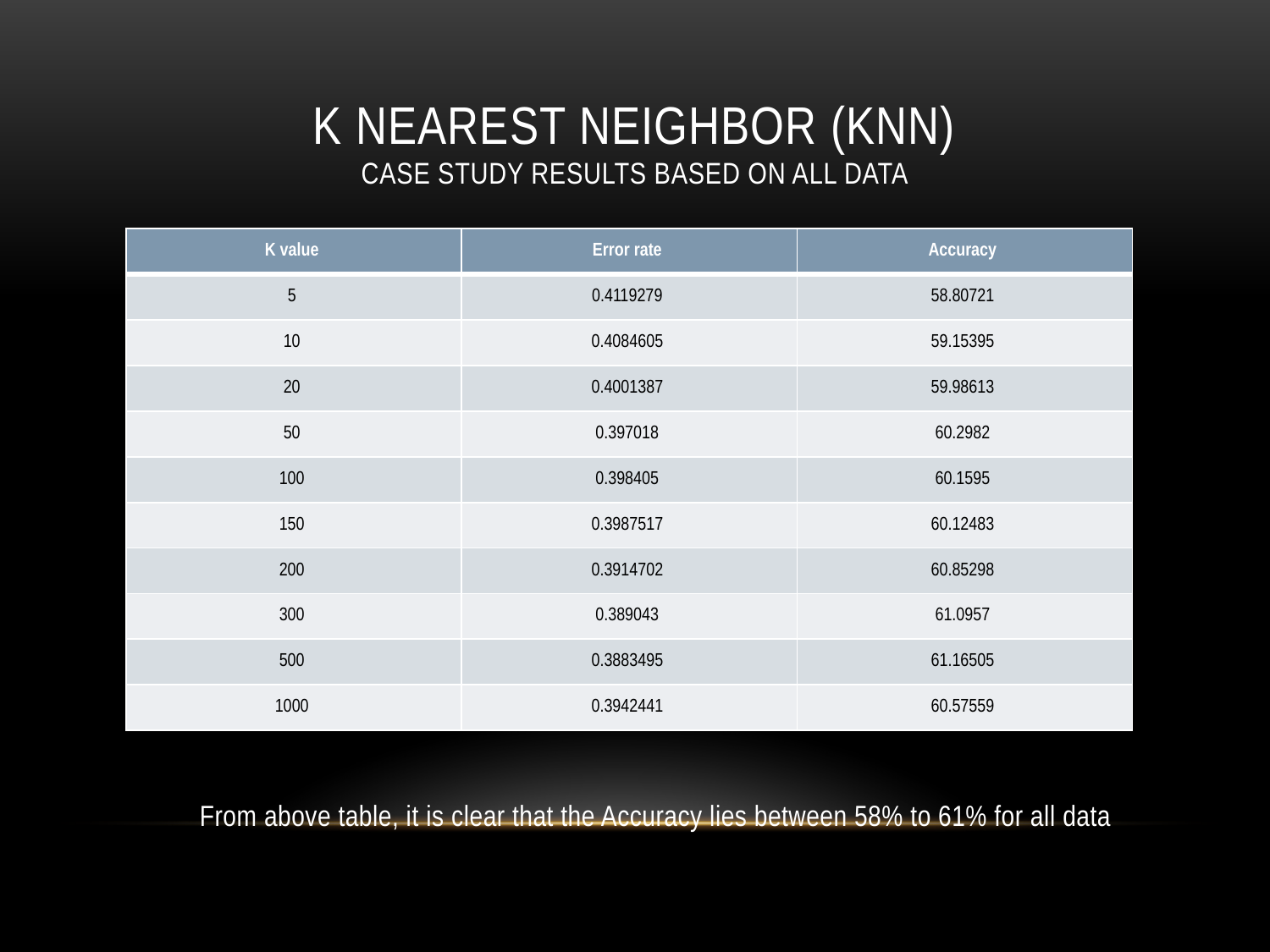

# K NEAREST NEIGHBOR (KNN) CASE STUDY RESULTS BASED on ALL data

      From above table, it is clear that the Accuracy lies between 58% to 61% for all data
| K value | Error rate | Accuracy |
| --- | --- | --- |
| 5 | 0.4119279 | 58.80721 |
| 10 | 0.4084605 | 59.15395 |
| 20 | 0.4001387 | 59.98613 |
| 50 | 0.397018 | 60.2982 |
| 100 | 0.398405 | 60.1595 |
| 150 | 0.3987517 | 60.12483 |
| 200 | 0.3914702 | 60.85298 |
| 300 | 0.389043 | 61.0957 |
| 500 | 0.3883495 | 61.16505 |
| 1000 | 0.3942441 | 60.57559 |